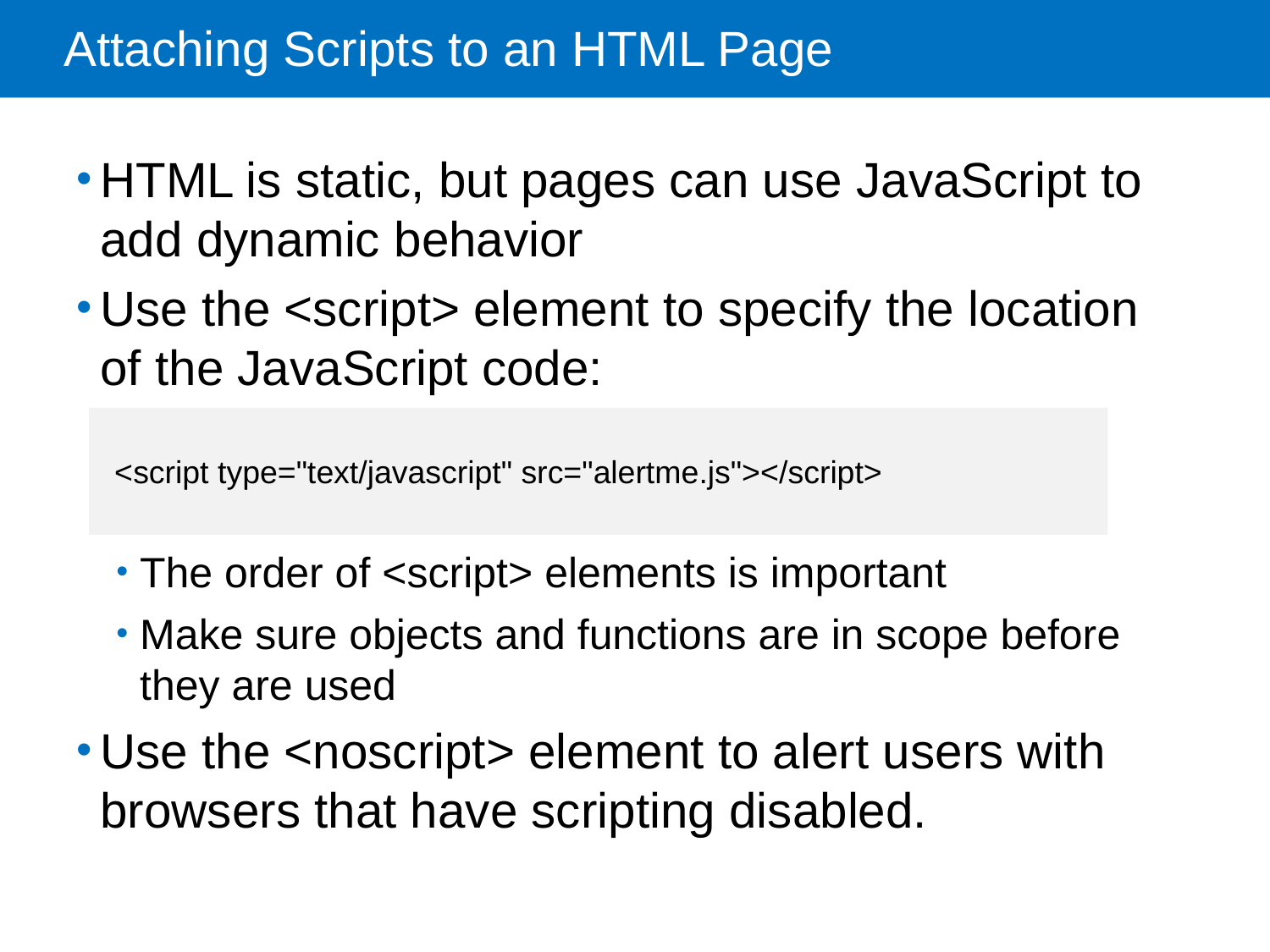

# Attaching Scripts to an HTML Page
HTML is static, but pages can use JavaScript to add dynamic behavior
Use the <script> element to specify the location of the JavaScript code:

The order of <script> elements is important
Make sure objects and functions are in scope before they are used
Use the <noscript> element to alert users with browsers that have scripting disabled.
<script type="text/javascript" src="alertme.js"></script>